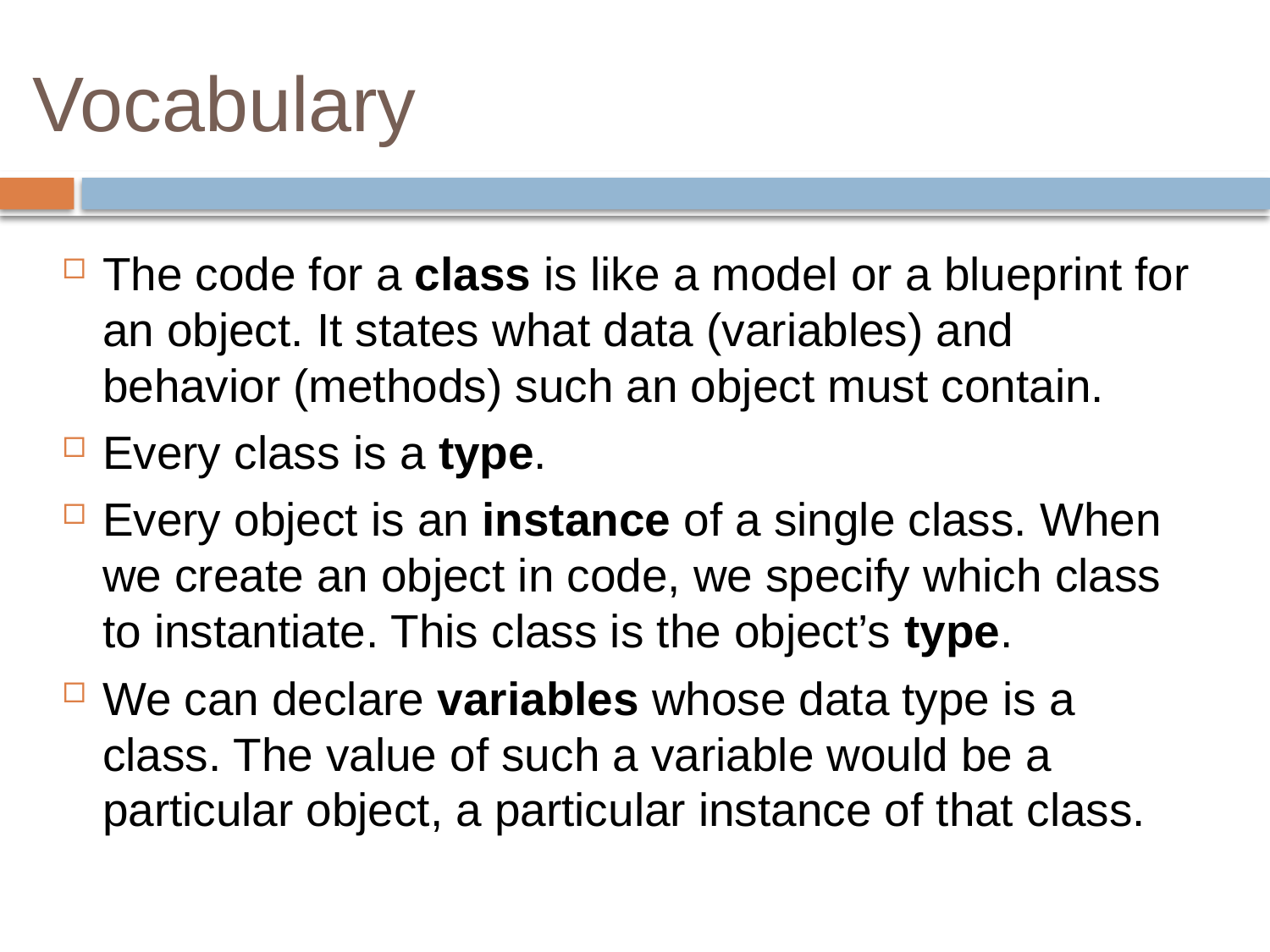

# Vocabulary
The code for a class is like a model or a blueprint for an object. It states what data (variables) and behavior (methods) such an object must contain.
Every class is a type.
Every object is an instance of a single class. When we create an object in code, we specify which class to instantiate. This class is the object’s type.
We can declare variables whose data type is a class. The value of such a variable would be a particular object, a particular instance of that class.